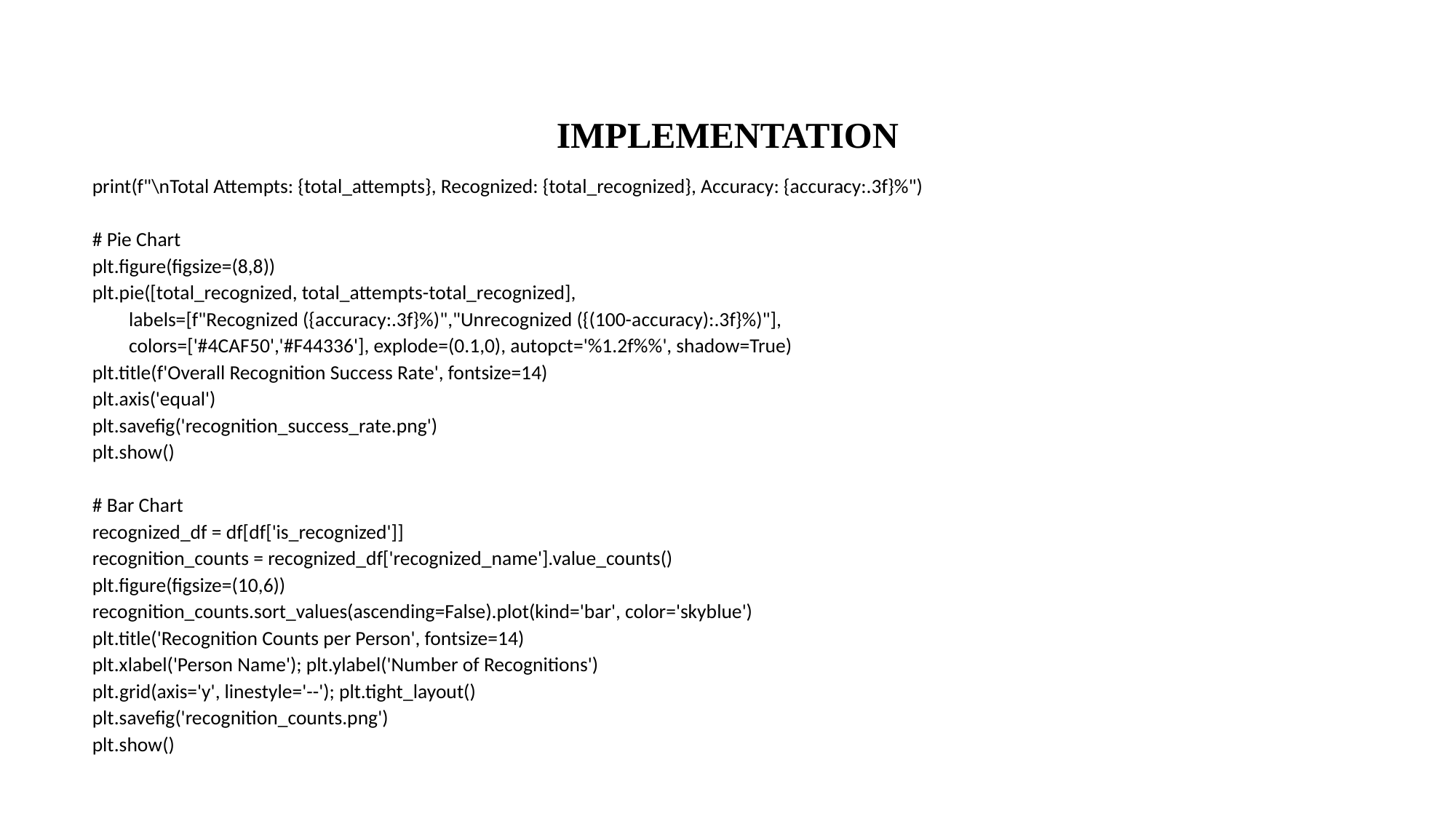

# IMPLEMENTATION

    print(f"\nTotal Attempts: {total_attempts}, Recognized: {total_recognized}, Accuracy: {accuracy:.3f}%")

    # Pie Chart
    plt.figure(figsize=(8,8))
    plt.pie([total_recognized, total_attempts-total_recognized],
            labels=[f"Recognized ({accuracy:.3f}%)","Unrecognized ({(100-accuracy):.3f}%)"],
            colors=['#4CAF50','#F44336'], explode=(0.1,0), autopct='%1.2f%%', shadow=True)
    plt.title(f'Overall Recognition Success Rate', fontsize=14)
    plt.axis('equal')
    plt.savefig('recognition_success_rate.png')
    plt.show()

    # Bar Chart
    recognized_df = df[df['is_recognized']]
    recognition_counts = recognized_df['recognized_name'].value_counts()
    plt.figure(figsize=(10,6))
    recognition_counts.sort_values(ascending=False).plot(kind='bar', color='skyblue')
    plt.title('Recognition Counts per Person', fontsize=14)
    plt.xlabel('Person Name'); plt.ylabel('Number of Recognitions')
    plt.grid(axis='y', linestyle='--'); plt.tight_layout()
    plt.savefig('recognition_counts.png')
    plt.show()